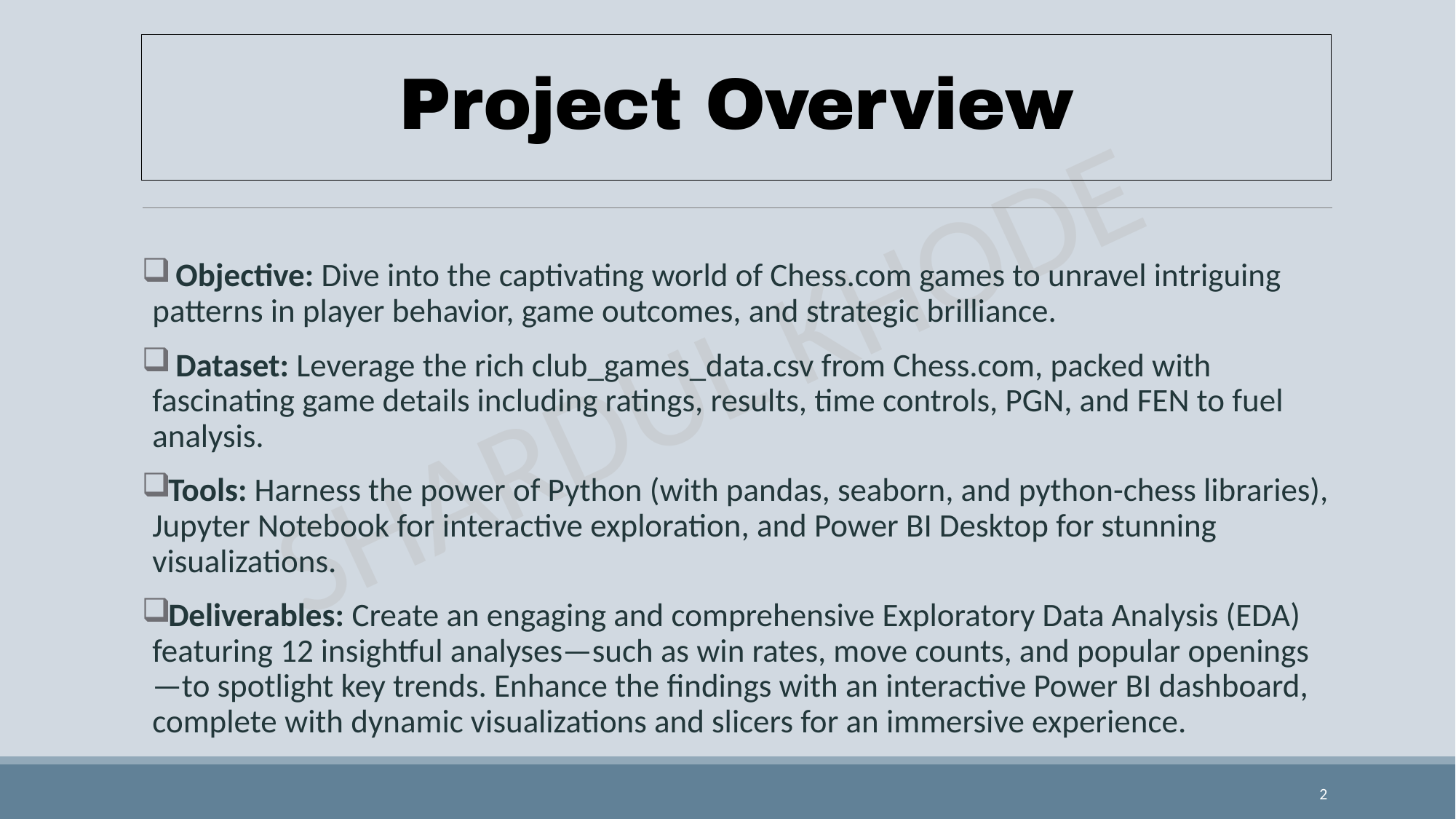

# Project Overview
 Objective: Dive into the captivating world of Chess.com games to unravel intriguing patterns in player behavior, game outcomes, and strategic brilliance.
 Dataset: Leverage the rich club_games_data.csv from Chess.com, packed with fascinating game details including ratings, results, time controls, PGN, and FEN to fuel analysis.
Tools: Harness the power of Python (with pandas, seaborn, and python-chess libraries), Jupyter Notebook for interactive exploration, and Power BI Desktop for stunning visualizations.
Deliverables: Create an engaging and comprehensive Exploratory Data Analysis (EDA) featuring 12 insightful analyses—such as win rates, move counts, and popular openings—to spotlight key trends. Enhance the findings with an interactive Power BI dashboard, complete with dynamic visualizations and slicers for an immersive experience.
2